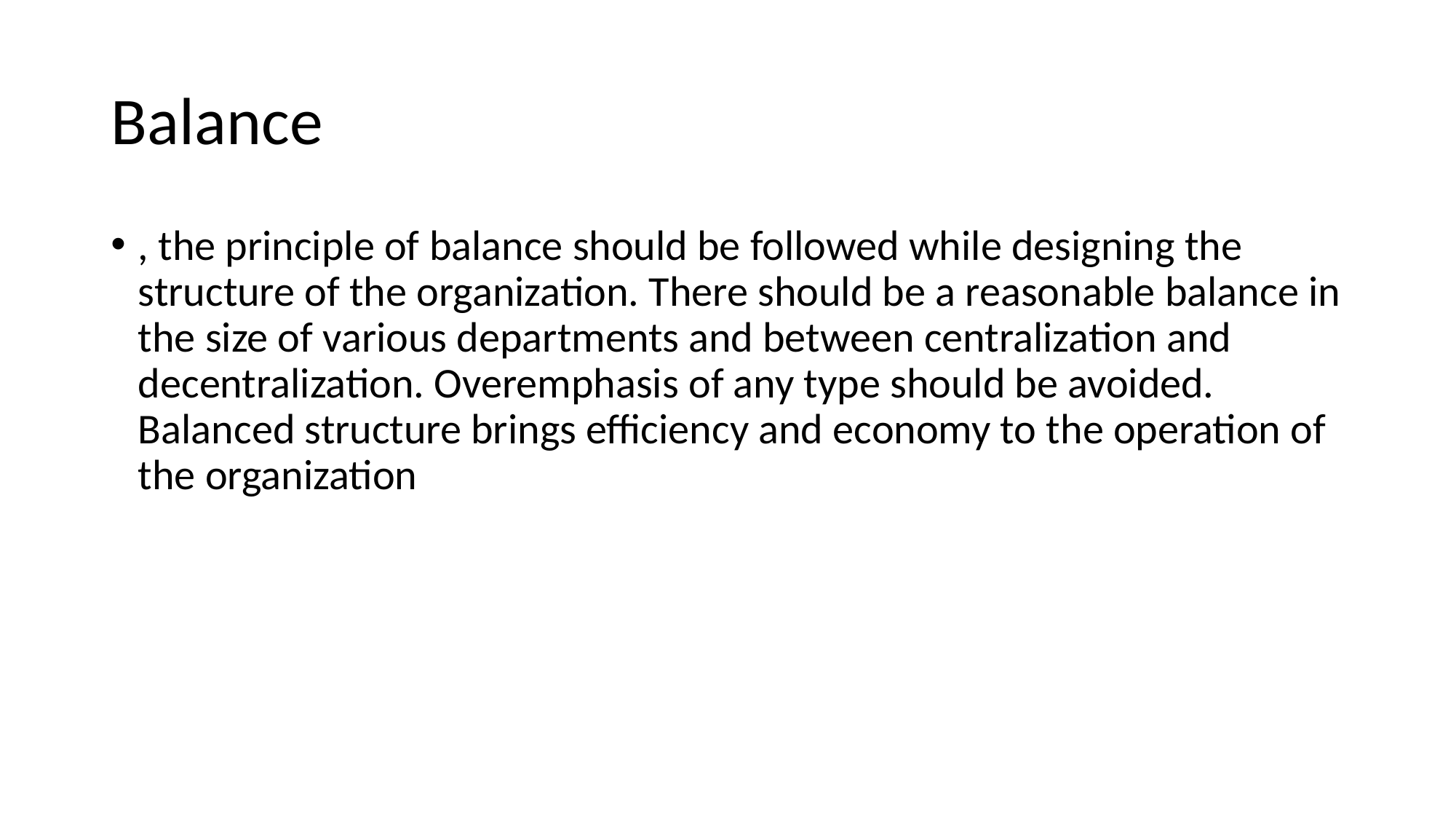

# Balance
, the principle of balance should be followed while designing the structure of the organization. There should be a reasonable balance in the size of various departments and between centralization and decentralization. Overemphasis of any type should be avoided. Balanced structure brings efficiency and economy to the operation of the organization